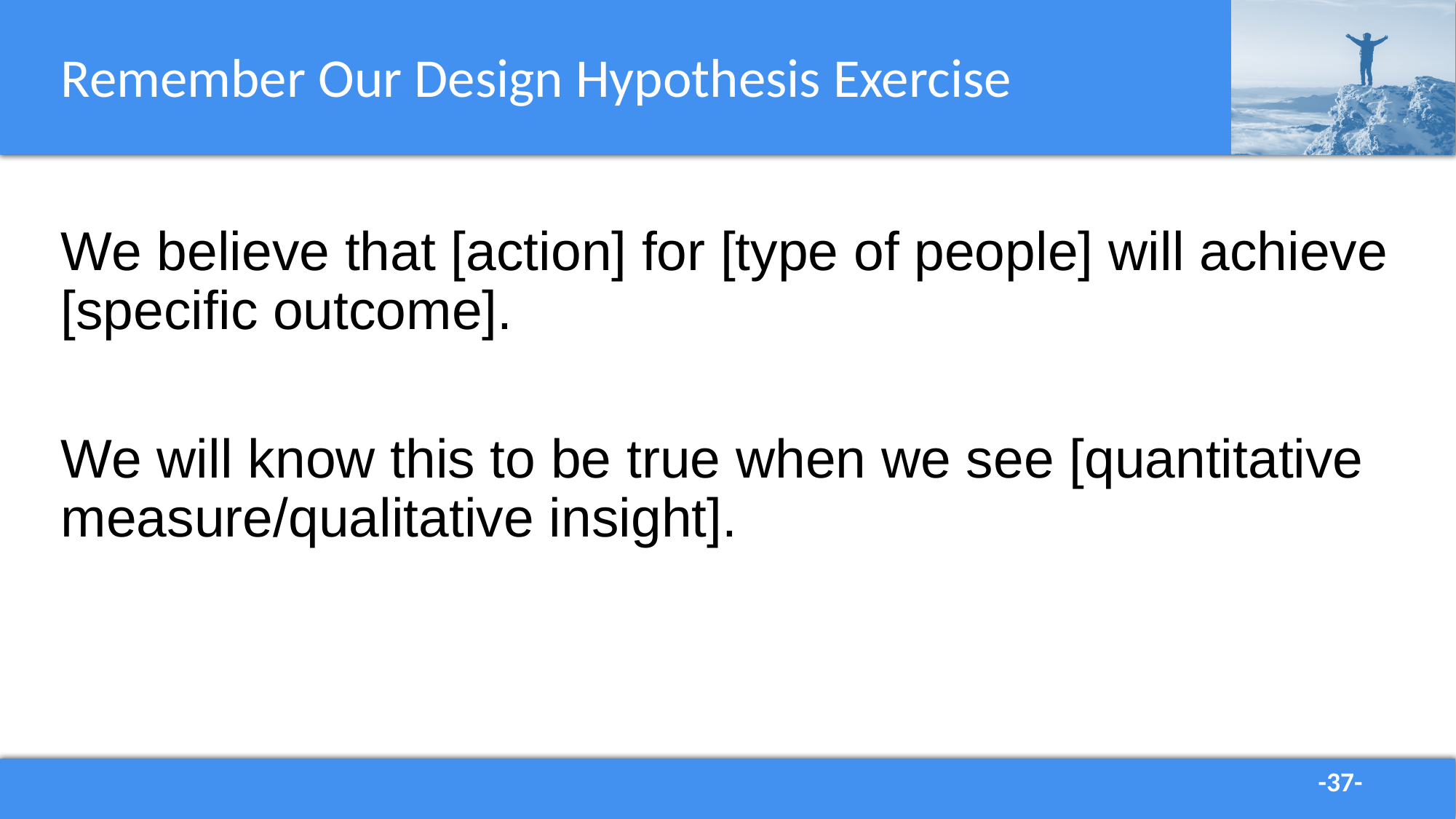

# Remember Our Design Hypothesis Exercise
We believe that [action] for [type of people] will achieve [specific outcome].

We will know this to be true when we see [quantitative measure/qualitative insight].